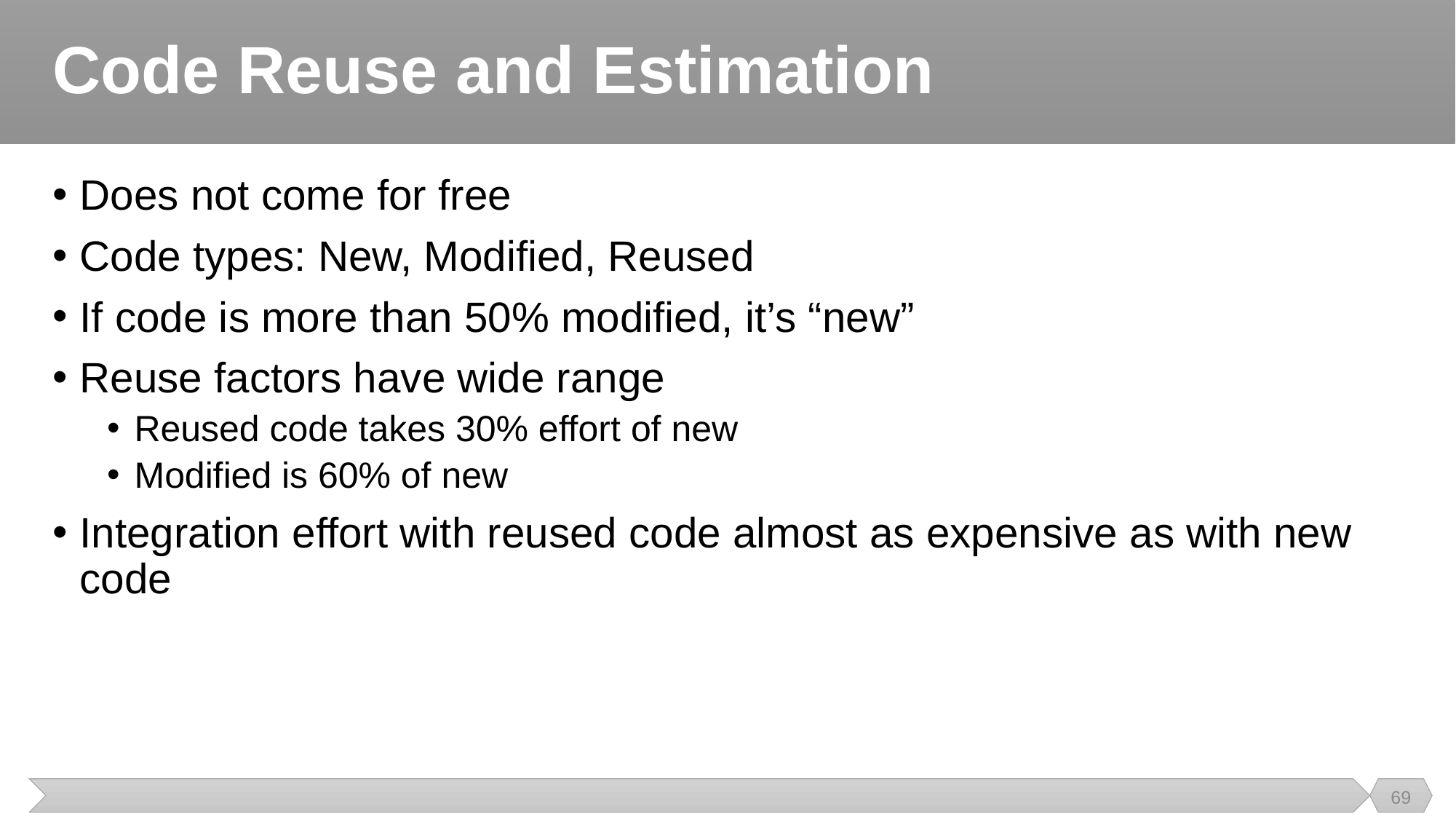

# Code Reuse and Estimation
Does not come for free
Code types: New, Modified, Reused
If code is more than 50% modified, it’s “new”
Reuse factors have wide range
Reused code takes 30% effort of new
Modified is 60% of new
Integration effort with reused code almost as expensive as with new code
69